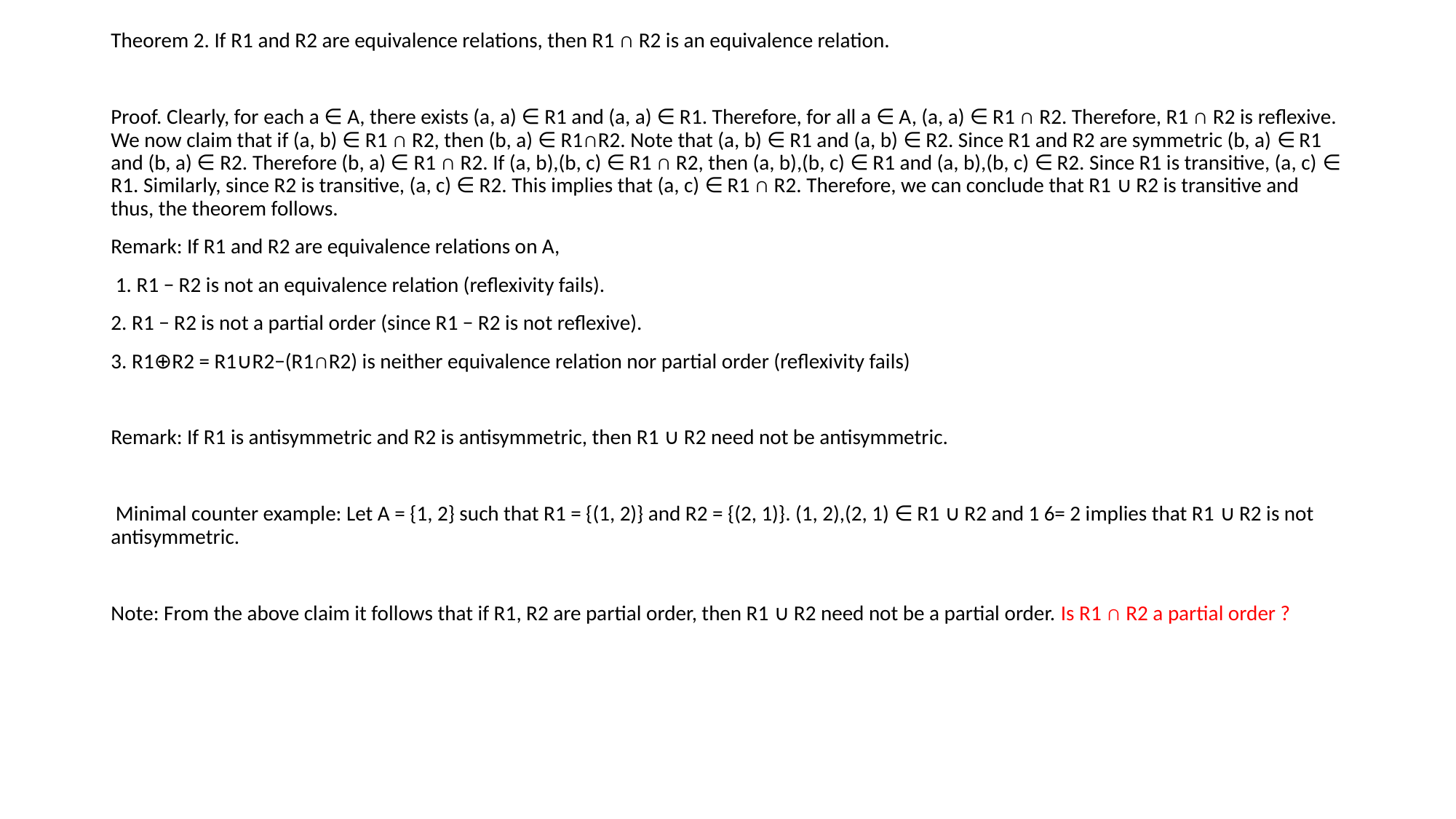

#
Theorem 2. If R1 and R2 are equivalence relations, then R1 ∩ R2 is an equivalence relation.

Proof. Clearly, for each a ∈ A, there exists (a, a) ∈ R1 and (a, a) ∈ R1. Therefore, for all a ∈ A, (a, a) ∈ R1 ∩ R2. Therefore, R1 ∩ R2 is reflexive. We now claim that if (a, b) ∈ R1 ∩ R2, then (b, a) ∈ R1∩R2. Note that (a, b) ∈ R1 and (a, b) ∈ R2. Since R1 and R2 are symmetric (b, a) ∈ R1 and (b, a) ∈ R2. Therefore (b, a) ∈ R1 ∩ R2. If (a, b),(b, c) ∈ R1 ∩ R2, then (a, b),(b, c) ∈ R1 and (a, b),(b, c) ∈ R2. Since R1 is transitive, (a, c) ∈ R1. Similarly, since R2 is transitive, (a, c) ∈ R2. This implies that (a, c) ∈ R1 ∩ R2. Therefore, we can conclude that R1 ∪ R2 is transitive and thus, the theorem follows.
Remark: If R1 and R2 are equivalence relations on A,
 1. R1 − R2 is not an equivalence relation (reflexivity fails).
2. R1 − R2 is not a partial order (since R1 − R2 is not reflexive).
3. R1⊕R2 = R1∪R2−(R1∩R2) is neither equivalence relation nor partial order (reflexivity fails)

Remark: If R1 is antisymmetric and R2 is antisymmetric, then R1 ∪ R2 need not be antisymmetric.

 Minimal counter example: Let A = {1, 2} such that R1 = {(1, 2)} and R2 = {(2, 1)}. (1, 2),(2, 1) ∈ R1 ∪ R2 and 1 6= 2 implies that R1 ∪ R2 is not antisymmetric.

Note: From the above claim it follows that if R1, R2 are partial order, then R1 ∪ R2 need not be a partial order. Is R1 ∩ R2 a partial order ?